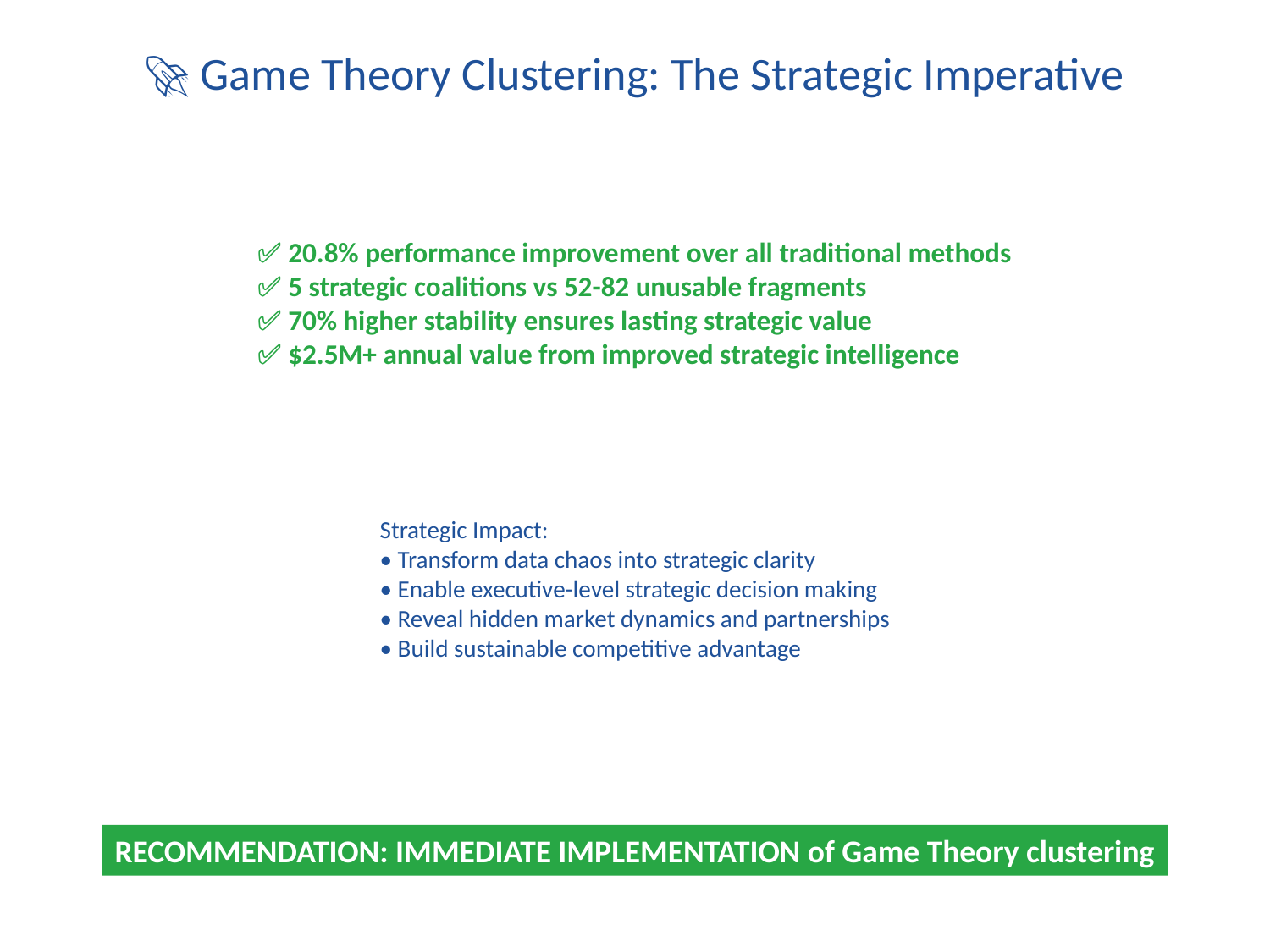

🚀 Game Theory Clustering: The Strategic Imperative

✅ 20.8% performance improvement over all traditional methods
✅ 5 strategic coalitions vs 52-82 unusable fragments
✅ 70% higher stability ensures lasting strategic value
✅ $2.5M+ annual value from improved strategic intelligence
Strategic Impact:
• Transform data chaos into strategic clarity
• Enable executive-level strategic decision making
• Reveal hidden market dynamics and partnerships
• Build sustainable competitive advantage
RECOMMENDATION: IMMEDIATE IMPLEMENTATION of Game Theory clustering